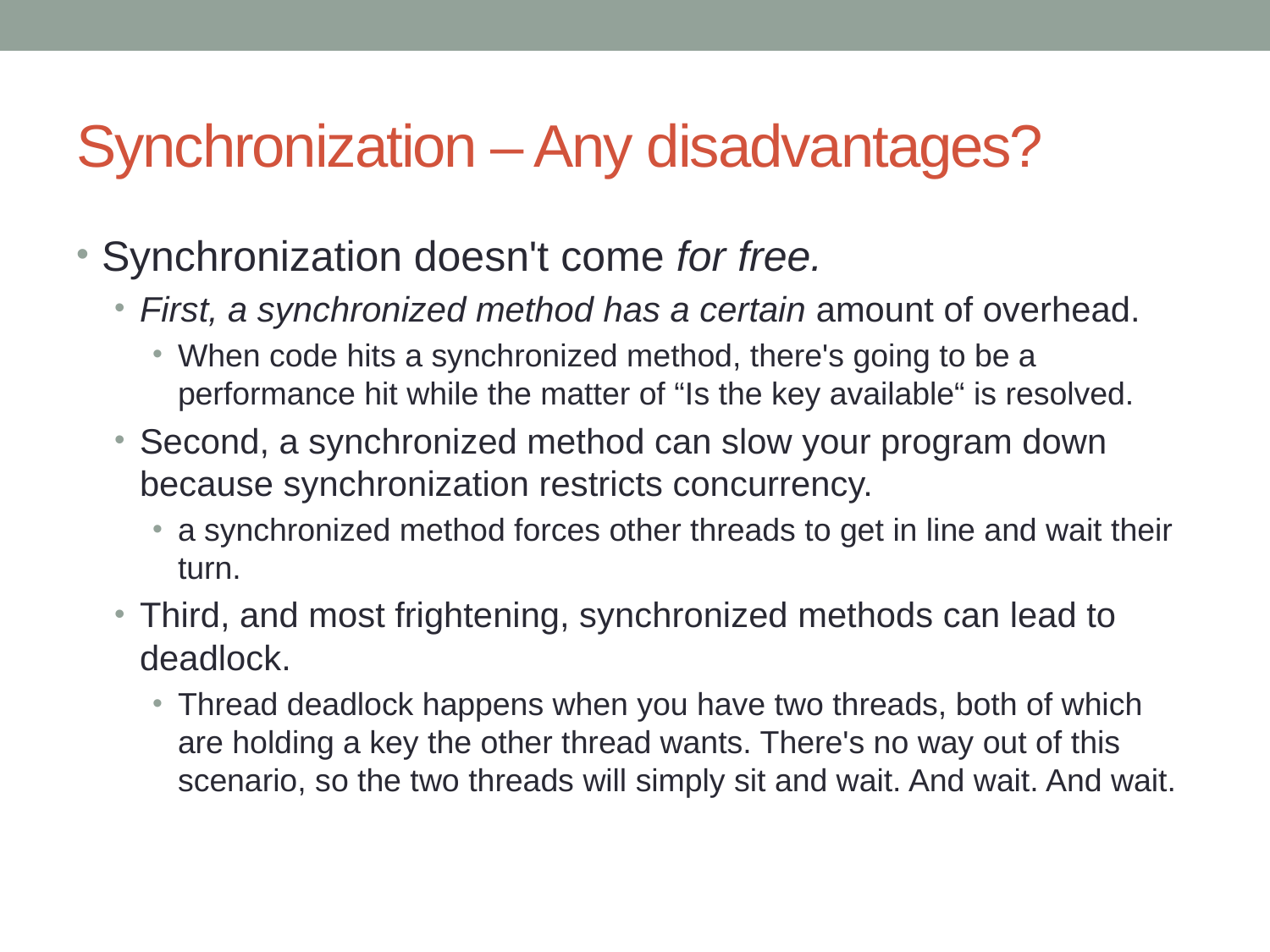

# Synchronization – Any disadvantages?
Synchronization doesn't come for free.
First, a synchronized method has a certain amount of overhead.
When code hits a synchronized method, there's going to be a performance hit while the matter of “Is the key available“ is resolved.
Second, a synchronized method can slow your program down because synchronization restricts concurrency.
a synchronized method forces other threads to get in line and wait their turn.
Third, and most frightening, synchronized methods can lead to deadlock.
Thread deadlock happens when you have two threads, both of which are holding a key the other thread wants. There's no way out of this scenario, so the two threads will simply sit and wait. And wait. And wait.